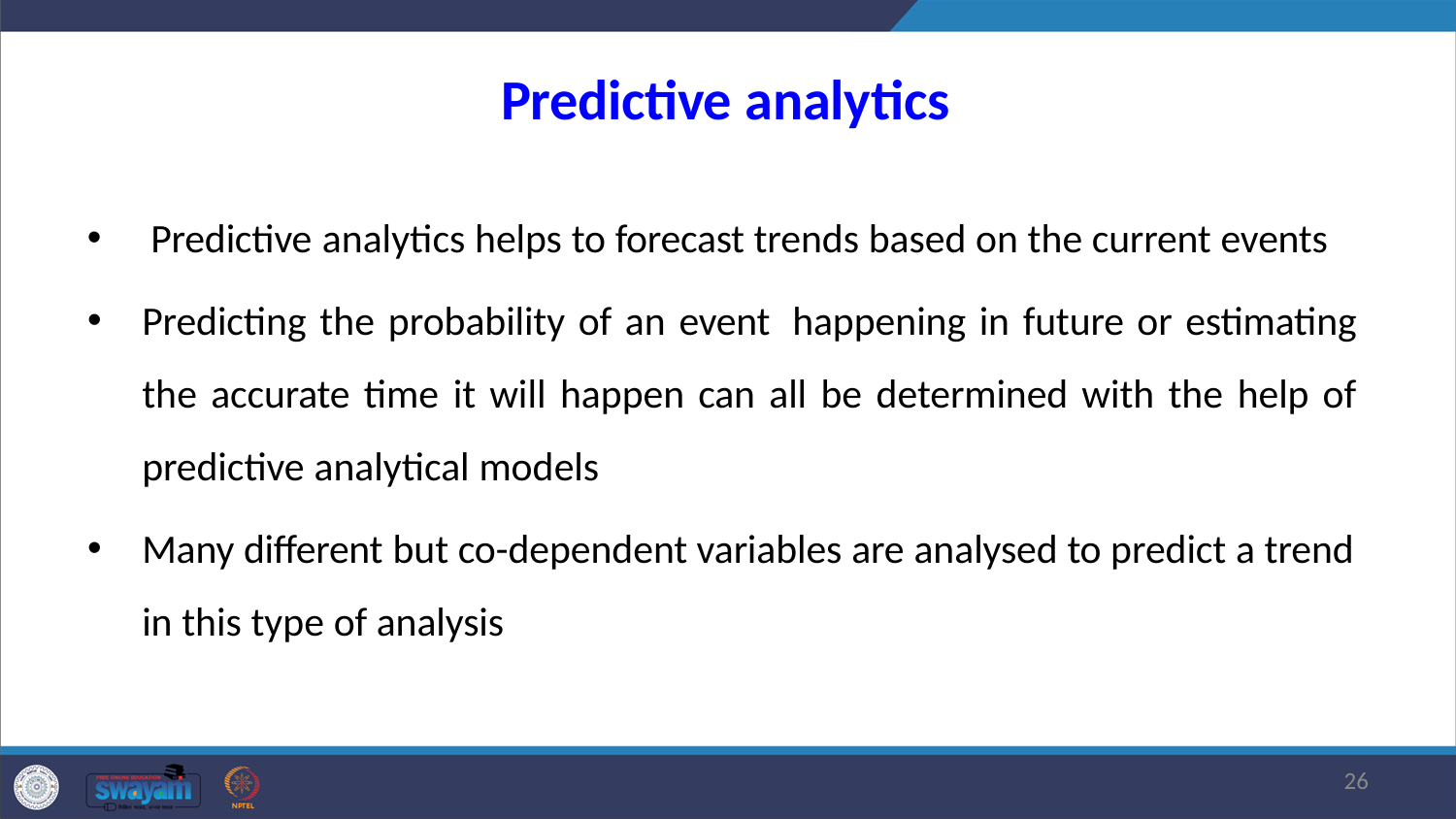

# Predictive analytics
Predictive analytics helps to forecast trends based on the current events
Predicting the probability of an event happening in future or estimating  the accurate time it will happen can all be determined with the help of  predictive analytical models
Many different but co-dependent variables are analysed to predict a trend
in this type of analysis
26